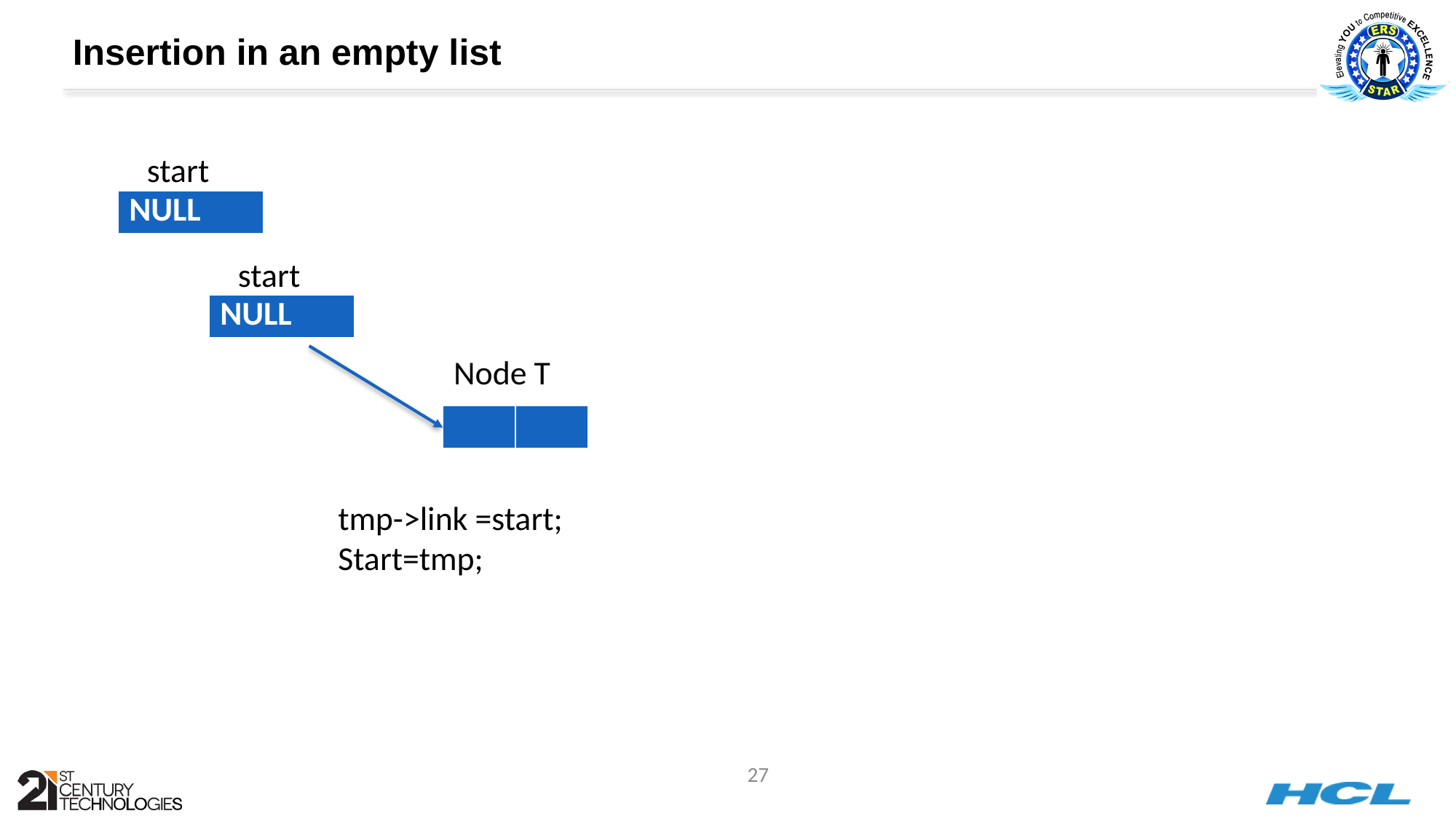

# Insertion in an empty list
start
| NULL |
| --- |
start
| NULL |
| --- |
Node T
|  |  |
| --- | --- |
tmp->link =start;
Start=tmp;
27